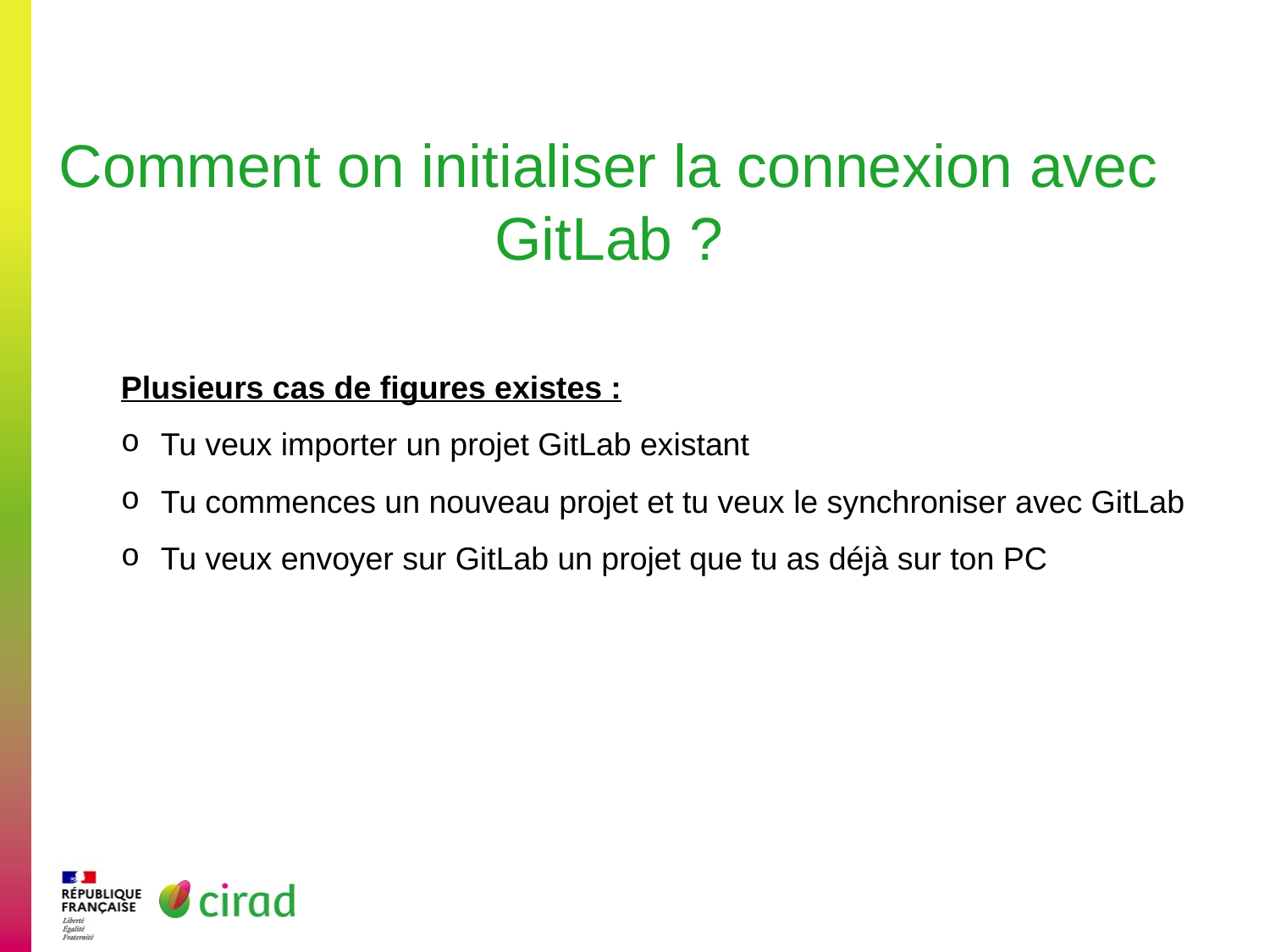

# Comment on initialiser la connexion avec GitLab ?
Plusieurs cas de figures existes :
Tu veux importer un projet GitLab existant
Tu commences un nouveau projet et tu veux le synchroniser avec GitLab
Tu veux envoyer sur GitLab un projet que tu as déjà sur ton PC